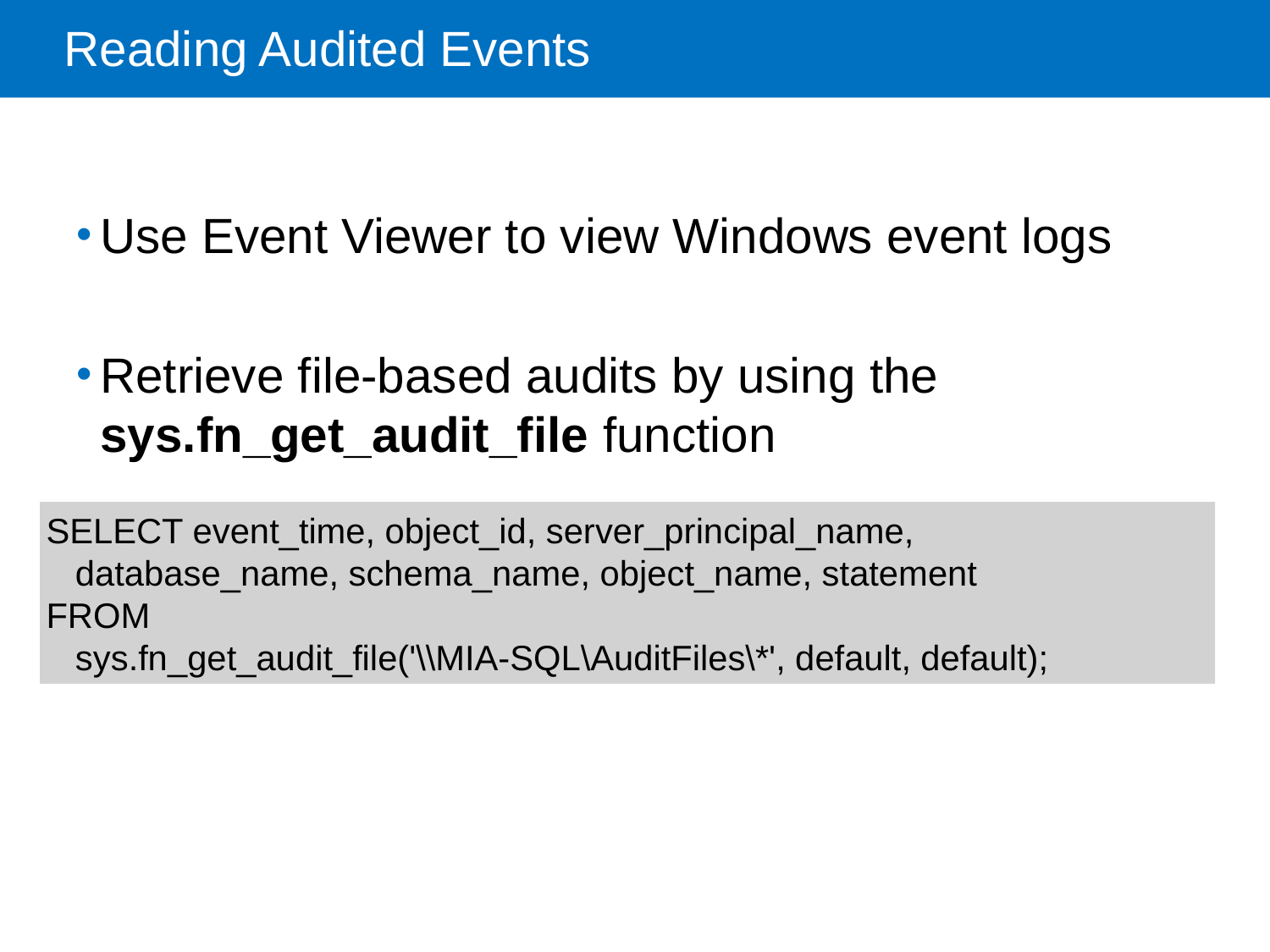

# Reading Audited Events
Use Event Viewer to view Windows event logs

Retrieve file-based audits by using the sys.fn_get_audit_file function

SELECT event_time, object_id, server_principal_name,
   database_name, schema_name, object_name, statement
FROM
   sys.fn_get_audit_file('\\MIA-SQL\AuditFiles\*', default, default);